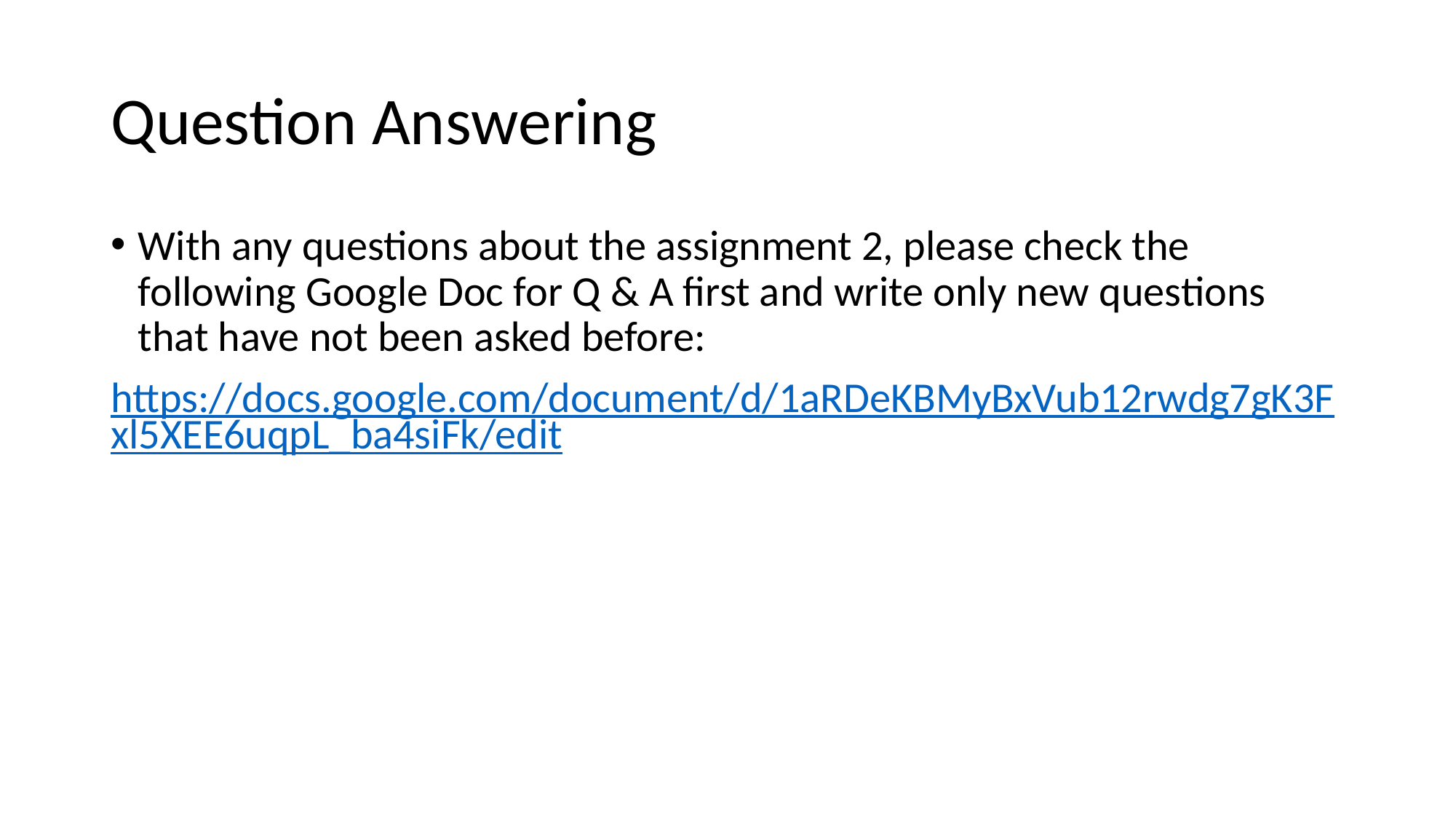

# Question Answering
With any questions about the assignment 2, please check the following Google Doc for Q & A first and write only new questions that have not been asked before:
https://docs.google.com/document/d/1aRDeKBMyBxVub12rwdg7gK3Fxl5XEE6uqpL_ba4siFk/edit